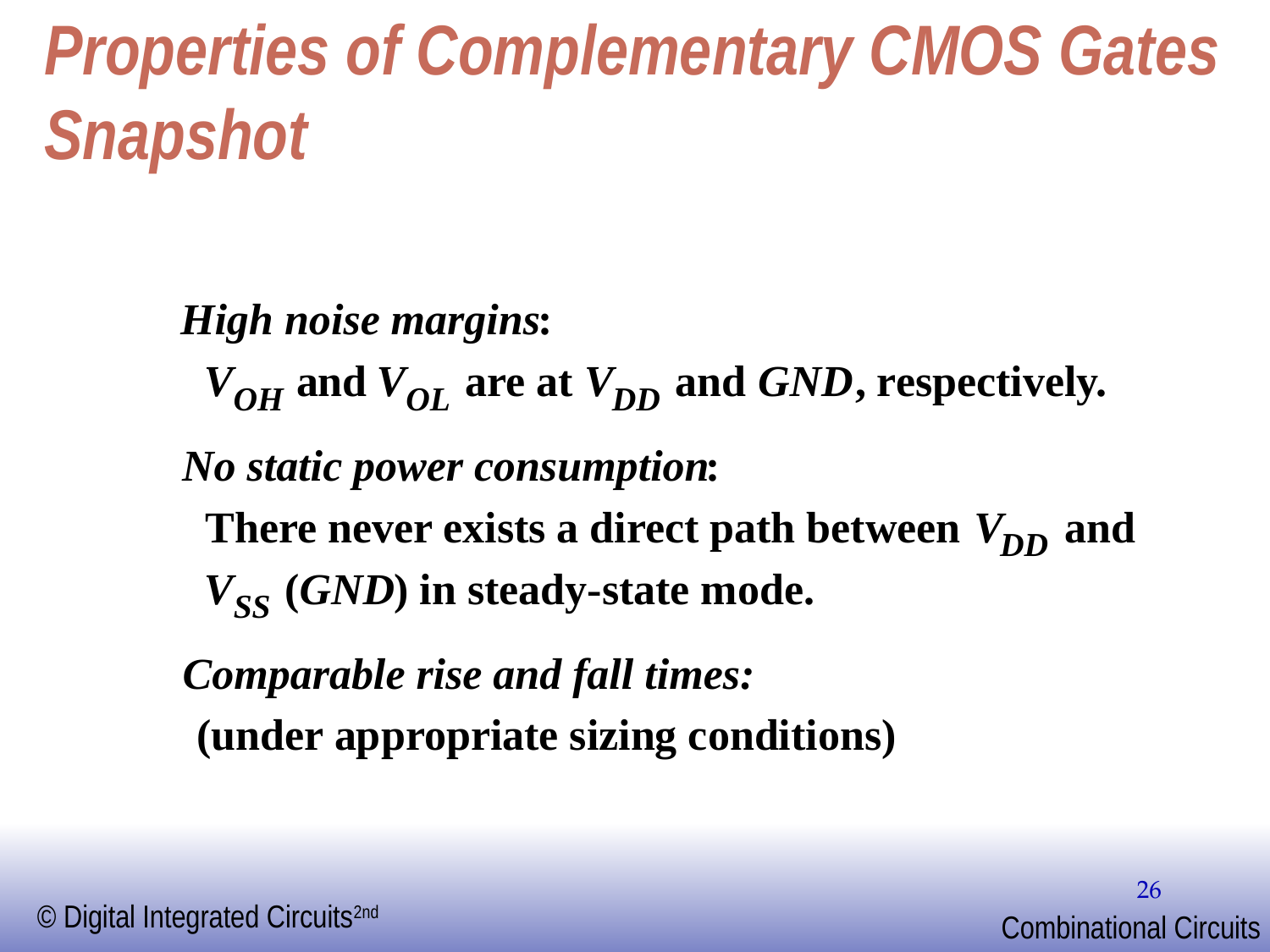

# Properties of Complementary CMOS Gates Snapshot
High noise margins
:

V
and
V
 are at
V
 and
GND
, respectively.
OH
OL
DD
No static power consumption
:
There never exists a direct path between
V
 and
DD
V
 (
GND
) in steady-state mode
.
SS
Comparable rise and fall times:
(under appropriate sizing conditions)
26